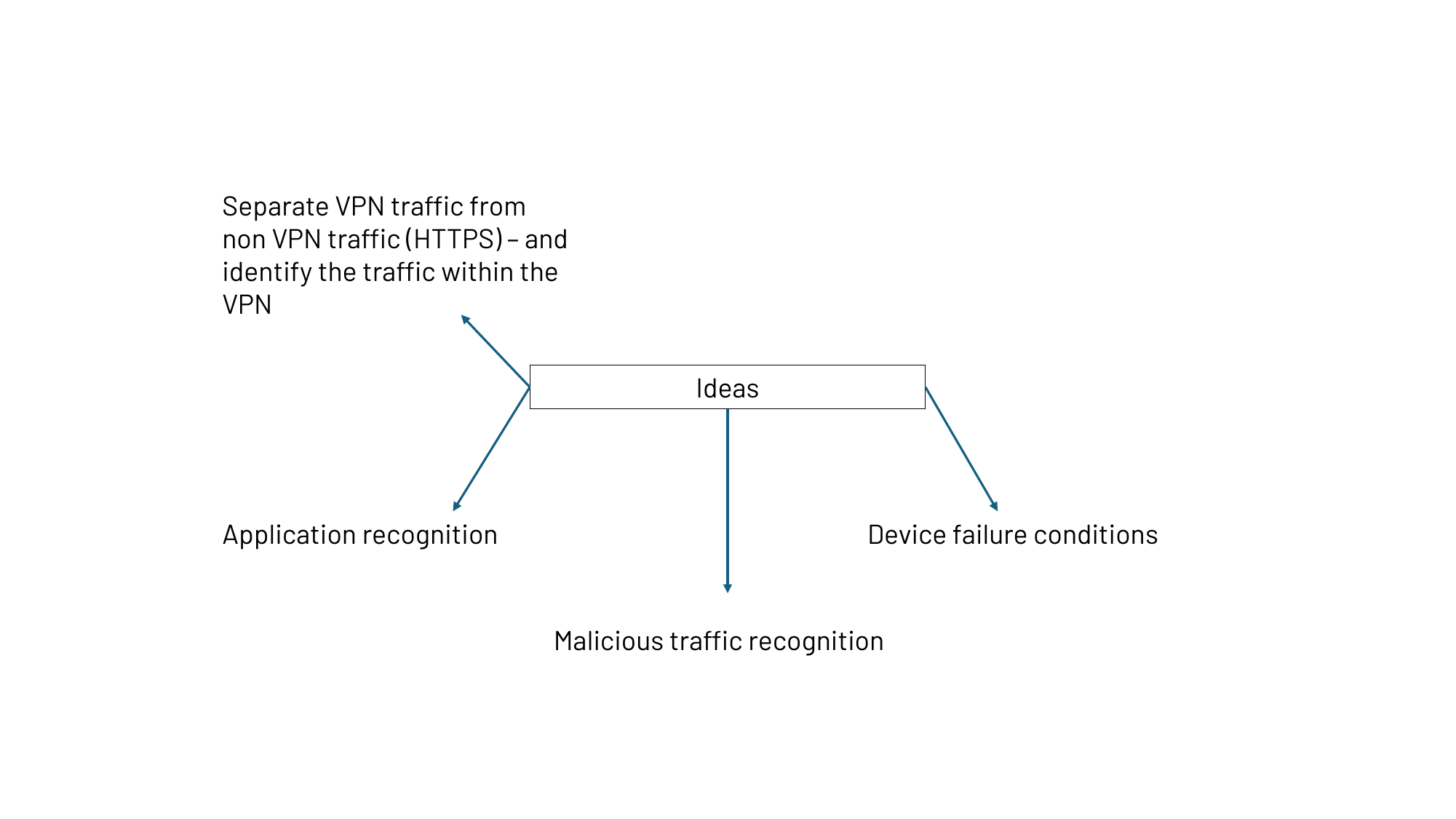

Separate VPN traffic from non VPN traffic (HTTPS) – and identify the traffic within the VPN
Ideas
Application recognition
Device failure conditions
Malicious traffic recognition